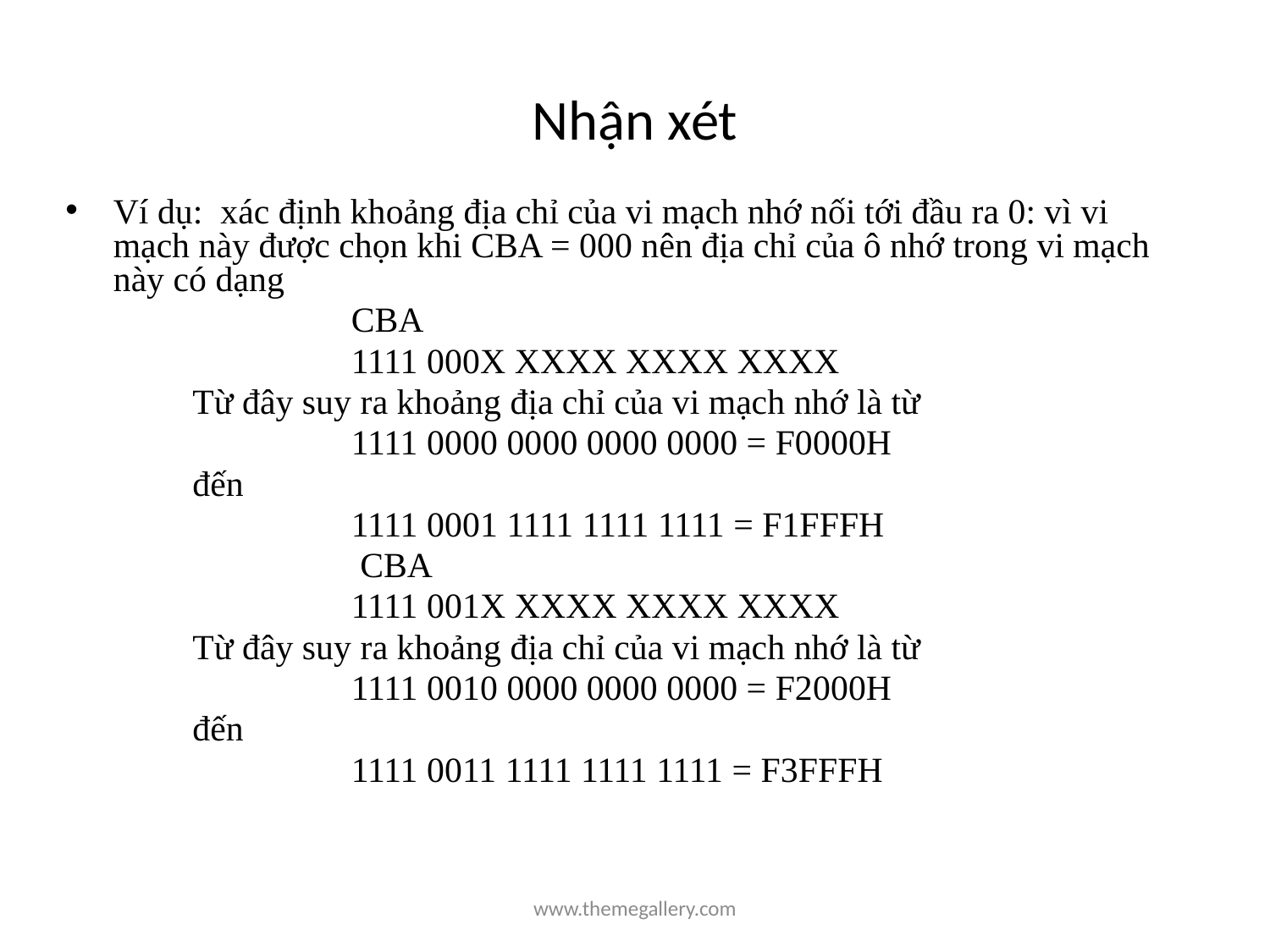

# Nhận xét
Ví dụ:  xác định khoảng địa chỉ của vi mạch nhớ nối tới đầu ra 0: vì vi mạch này được chọn khi CBA = 000 nên địa chỉ của ô nhớ trong vi mạch này có dạng
        	CBA
		1111 000X XXXX XXXX XXXX
Từ đây suy ra khoảng địa chỉ của vi mạch nhớ là từ
		1111 0000 0000 0000 0000 = F0000H
đến
		1111 0001 1111 1111 1111 = F1FFFH
       	 CBA
		1111 001X XXXX XXXX XXXX
Từ đây suy ra khoảng địa chỉ của vi mạch nhớ là từ
		1111 0010 0000 0000 0000 = F2000H
đến
		1111 0011 1111 1111 1111 = F3FFFH

www.themegallery.com